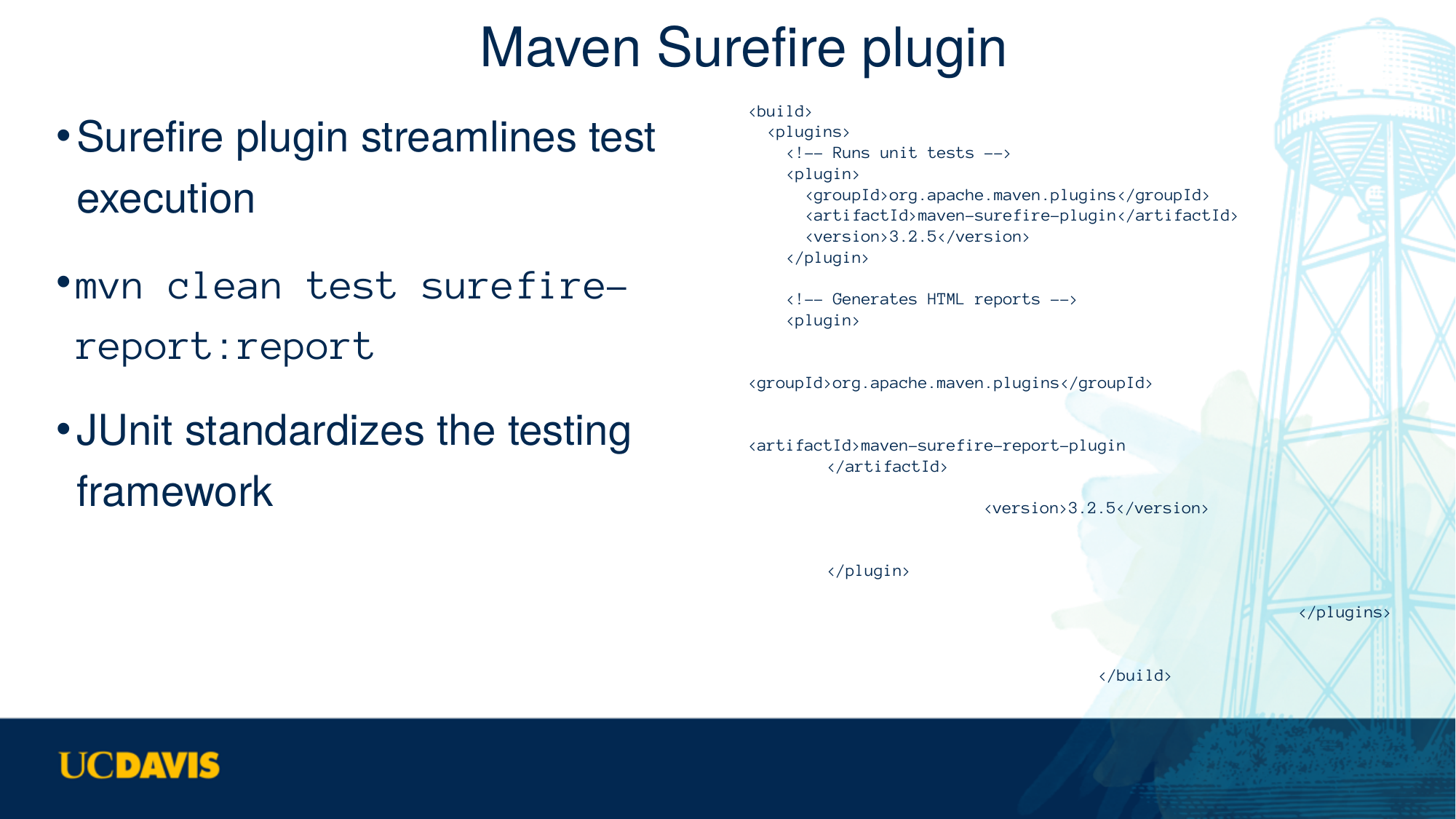

# Maven Surefire plugin
Surefire plugin streamlines test execution
mvn clean test surefire-report:report
JUnit standardizes the testing framework
<build>
  <plugins>
    <!-- Runs unit tests -->
    <plugin>
      <groupId>org.apache.maven.plugins</groupId>
      <artifactId>maven-surefire-plugin</artifactId>
      <version>3.2.5</version>
    </plugin>

    <!-- Generates HTML reports -->
    <plugin>                                                                                                                                                                                      	<groupId>org.apache.maven.plugins</groupId>                                                                                                                                                 	<artifactId>maven-surefire-report-plugin
	</artifactId>                                                                                                                                       	<version>3.2.5</version>                                                                                                                                                                  	</plugin>                                                                                                                                                                                 	</plugins>                                                                                                                                                                                </build>